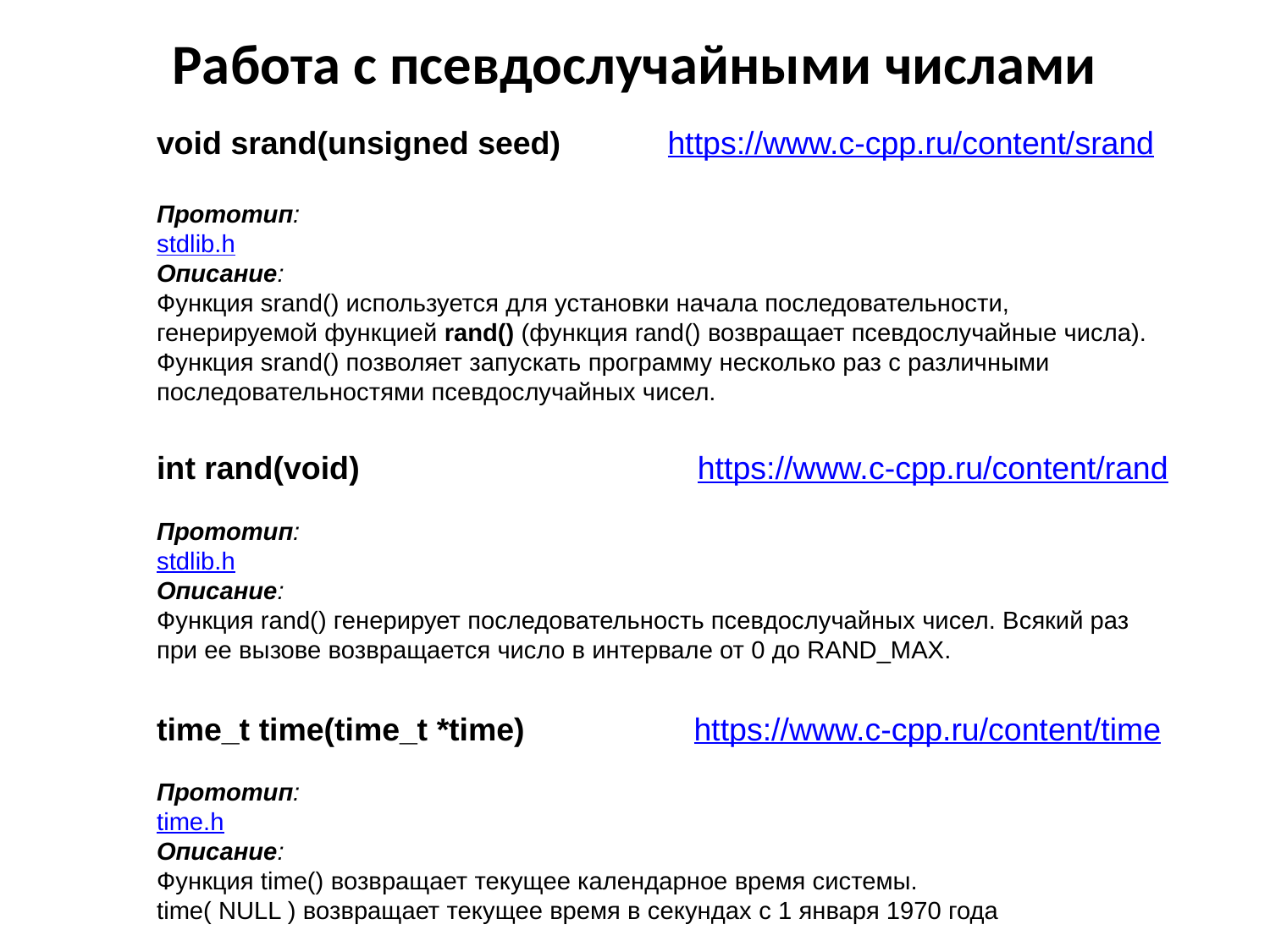

# Работа с псевдослучайными числами
void srand(unsigned seed)            https://www.c-cpp.ru/content/srand

Прототип:
stdlib.h
Описание:
Функция srand() используется для установки начала последовательности, генерируемой функ­цией rand() (функция rand() возвращает псевдослучайные числа).
Функция srand() позволяет запускать программу несколько раз с различными последователь­ностями псевдослучайных чисел.
int rand(void)                                      https://www.c-cpp.ru/content/rand

Прототип:
stdlib.h
Описание:
Функция rand() генерирует последовательность псевдослучайных чисел. Всякий раз при ее вы­зове возвращается число в интервале от 0 до RAND_MAX.
time_t time(time_t *time)                   https://www.c-cpp.ru/content/time

Прототип:
time.h
Описание:
Функция time() возвращает текущее календарное время системы.
time( NULL ) возвращает текущее время в секундах с 1 января 1970 года